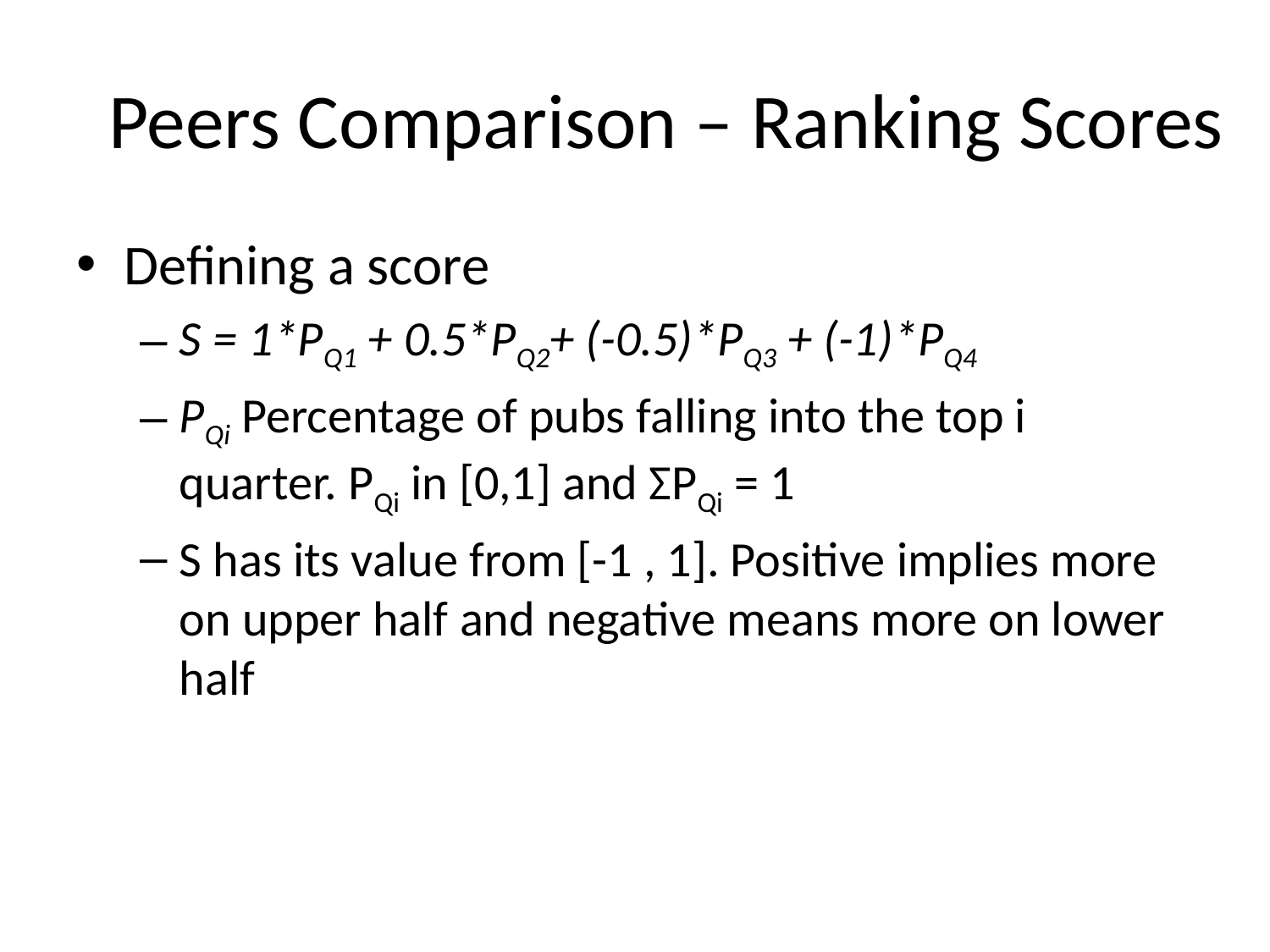

# Peers Comparison – Ranking Scores
Defining a score
S = 1*PQ1 + 0.5*PQ2+ (-0.5)*PQ3 + (-1)*PQ4
PQi Percentage of pubs falling into the top i quarter. PQi in [0,1] and ΣPQi = 1
S has its value from [-1 , 1]. Positive implies more on upper half and negative means more on lower half